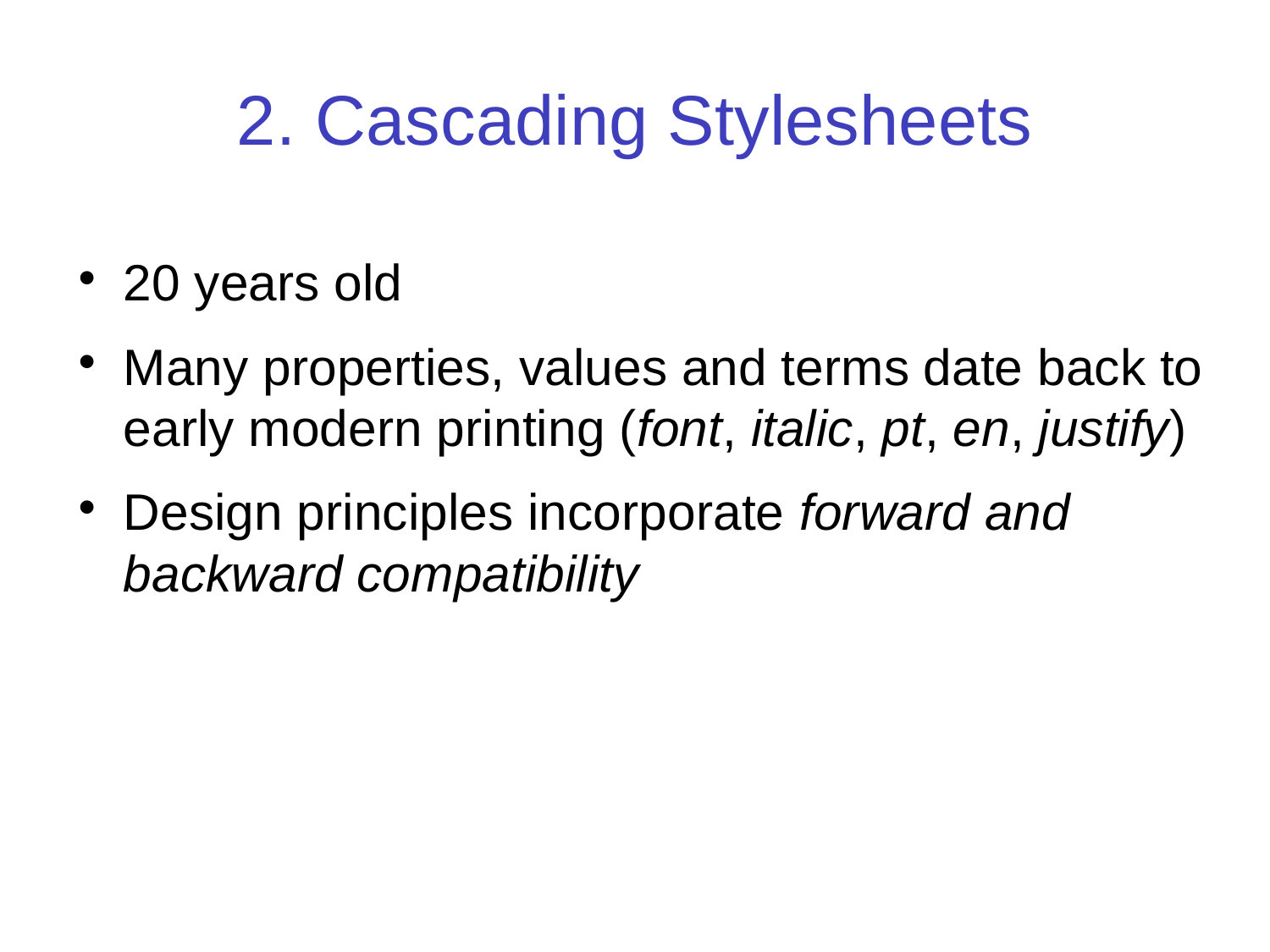

2. Cascading Stylesheets
20 years old
Many properties, values and terms date back to early modern printing (font, italic, pt, en, justify)
Design principles incorporate forward and backward compatibility